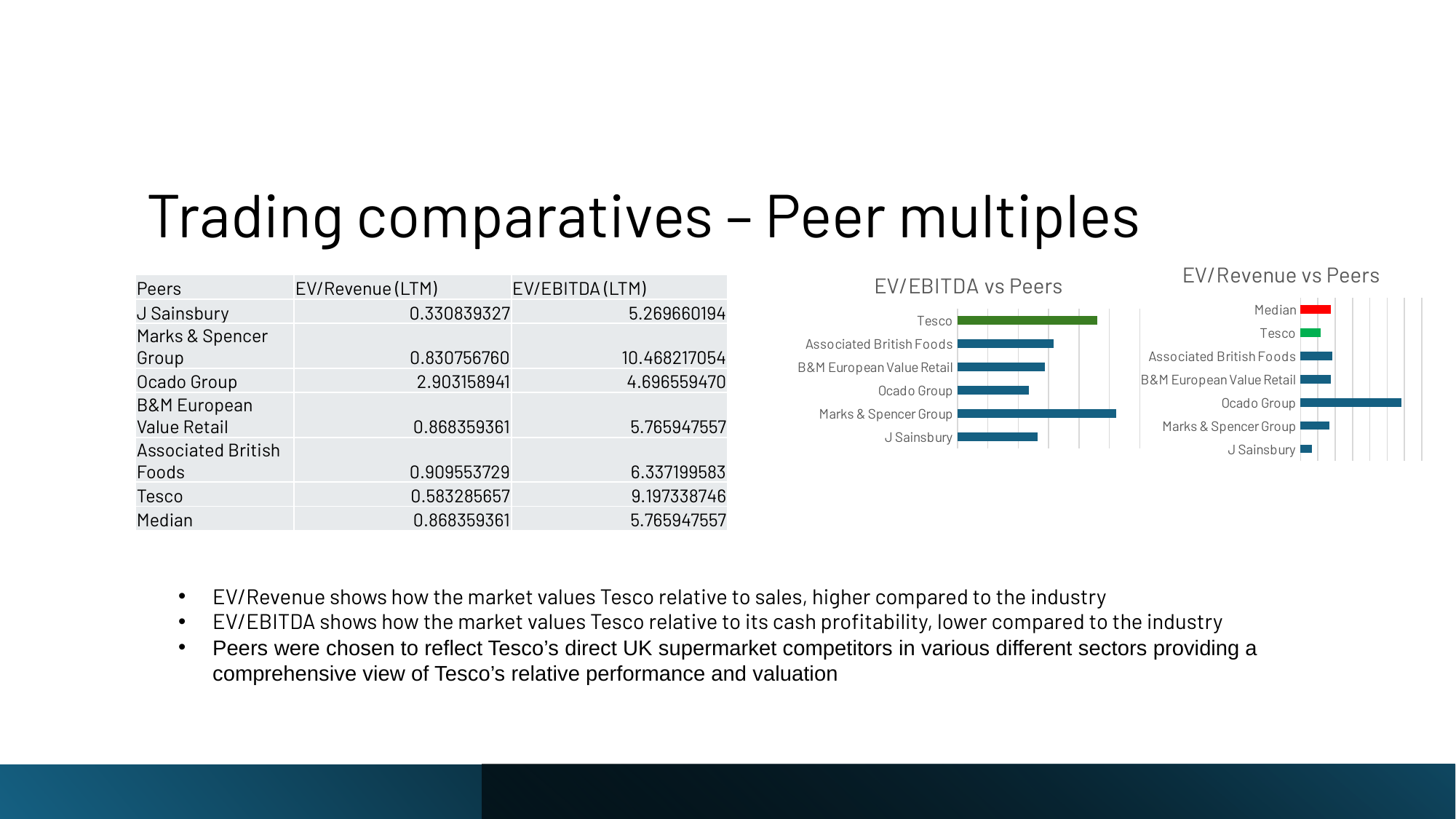

# Trading comparatives – Peer multiples

### Chart: EV/Revenue vs Peers

| Category | EV/Revenue (LTM) |
|---|---|
| J Sainsbury | 0.3308393270754602 |
| Marks & Spencer Group | 0.830756759886515 |
| Ocado Group | 2.9031589412152154 |
| B&M European Value Retail | 0.8683593609764854 |
| Associated British Foods | 0.9095537288895532 |
| Tesco | 0.5832856570742033 |
| Median | 0.8683593609764854 |

### Chart: EV/EBITDA vs Peers

| Category |  |
|---|---|
| J Sainsbury | 5.269660194174757 |
| Marks & Spencer Group | 10.468217054263565 |
| Ocado Group | 4.696559469898776 |
| B&M European Value Retail | 5.765947556615018 |
| Associated British Foods | 6.337199583477959 |
| Tesco | 9.197338746053225 |
| Peers | EV/Revenue (LTM) | EV/EBITDA (LTM) |
| --- | --- | --- |
| J Sainsbury | 0.330839327 | 5.269660194 |
| Marks & Spencer Group | 0.830756760 | 10.468217054 |
| Ocado Group | 2.903158941 | 4.696559470 |
| B&M European Value Retail | 0.868359361 | 5.765947557 |
| Associated British Foods | 0.909553729 | 6.337199583 |
| Tesco | 0.583285657 | 9.197338746 |
| Median | 0.868359361 | 5.765947557 |
EV/Revenue shows how the market values Tesco relative to sales, higher compared to the industry
EV/EBITDA shows how the market values Tesco relative to its cash profitability, lower compared to the industry
Peers were chosen to reflect Tesco’s direct UK supermarket competitors in various different sectors providing a comprehensive view of Tesco’s relative performance and valuation